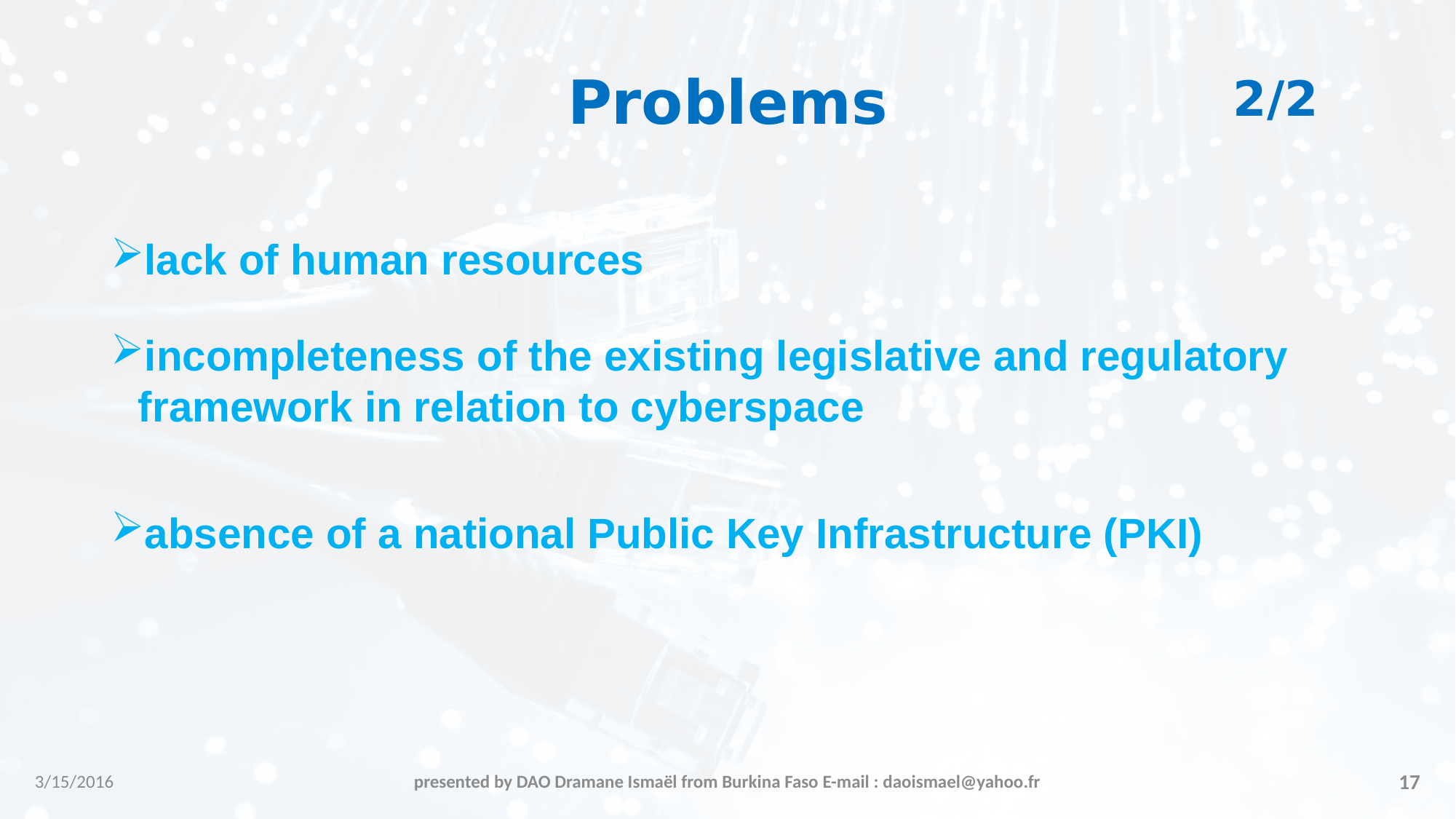

# Problems
2/2
lack of human resources
incompleteness of the existing legislative and regulatory framework in relation to cyberspace
absence of a national Public Key Infrastructure (PKI)
3/15/2016
presented by DAO Dramane Ismaël from Burkina Faso E-mail : daoismael@yahoo.fr
17